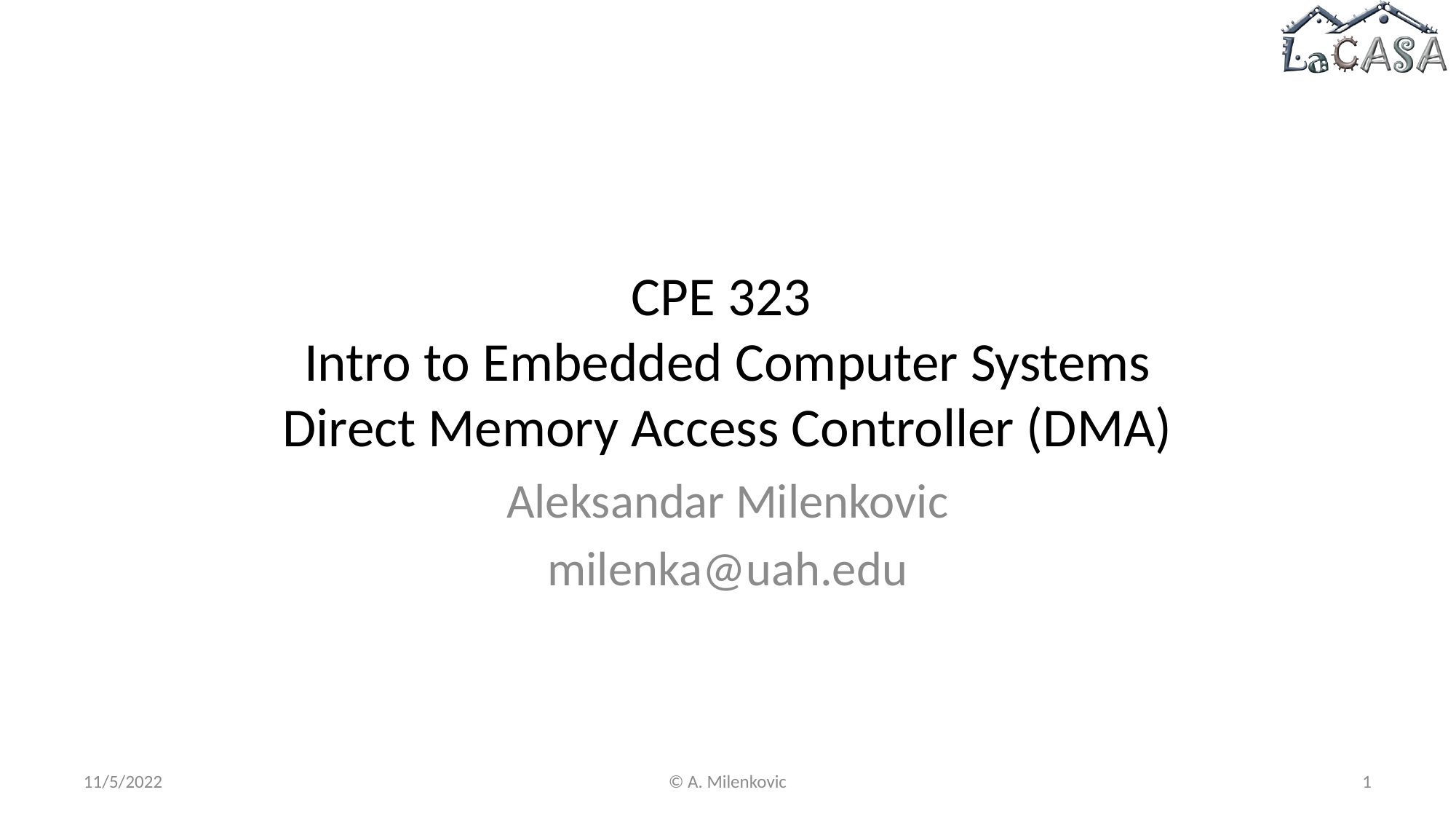

# CPE 323 Intro to Embedded Computer Systems Direct Memory Access Controller (DMA)
Aleksandar Milenkovic
milenka@uah.edu
11/5/2022
© A. Milenkovic
1